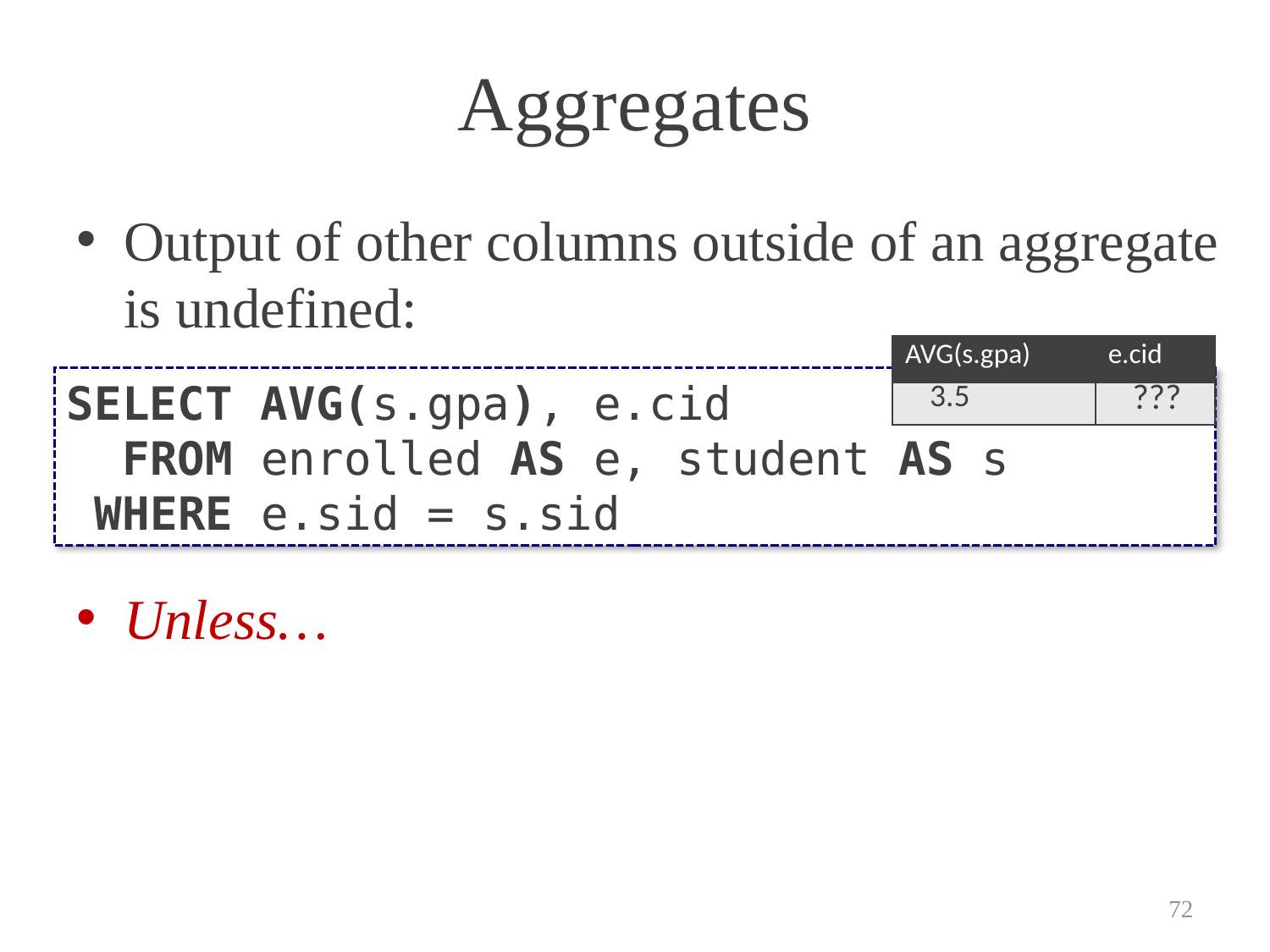

# Aggregates
Output of other columns outside of an aggregate is undefined:

Unless…
| AVG(s.gpa) | e.cid |
| --- | --- |
| 3.5 | ??? |
SELECT AVG(s.gpa), e.cid
  FROM enrolled AS e, student AS s
 WHERE e.sid = s.sid

72